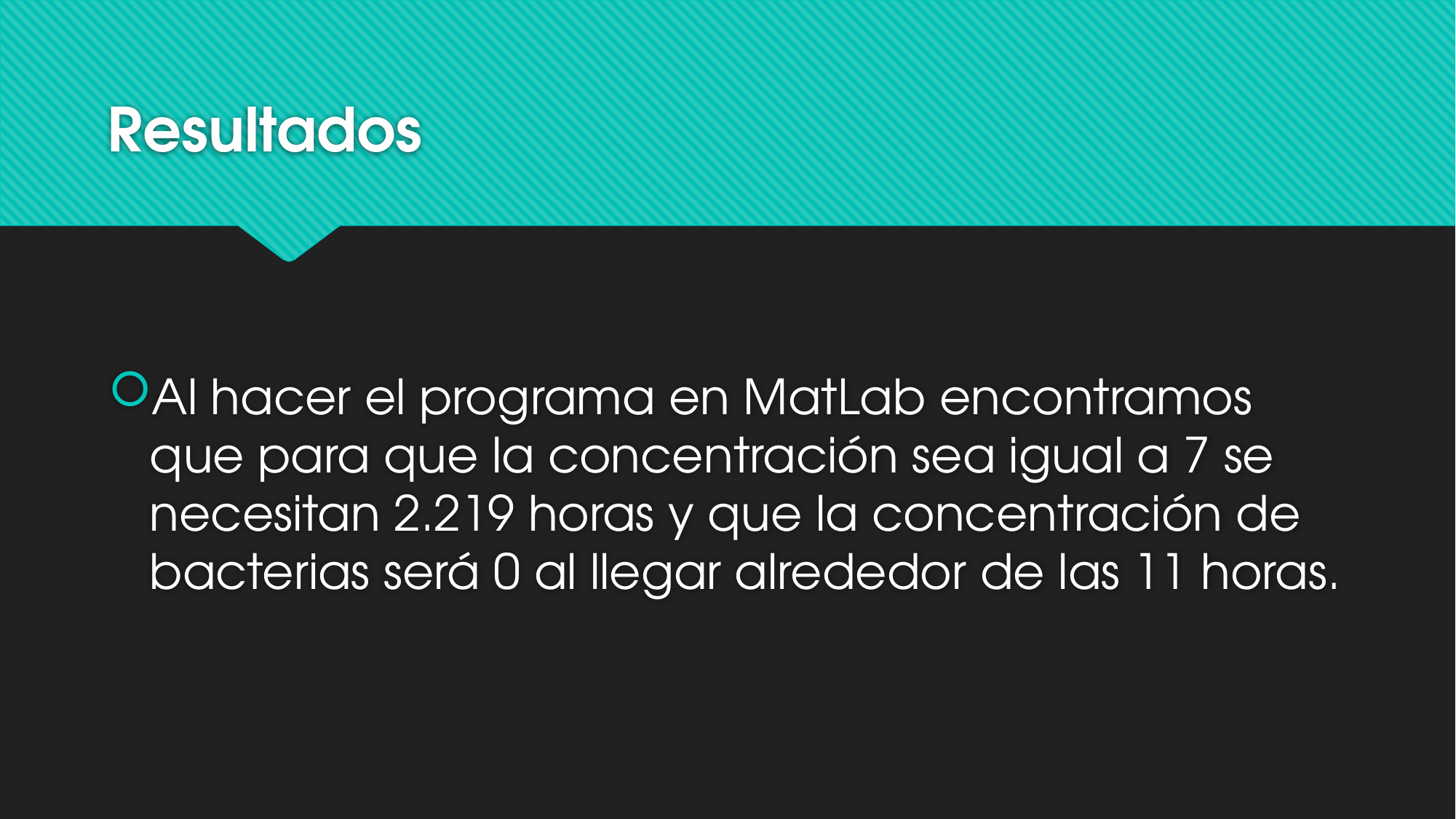

# Resultados
Al hacer el programa en MatLab encontramos que para que la concentración sea igual a 7 se necesitan 2.219 horas y que la concentración de bacterias será 0 al llegar alrededor de las 11 horas.